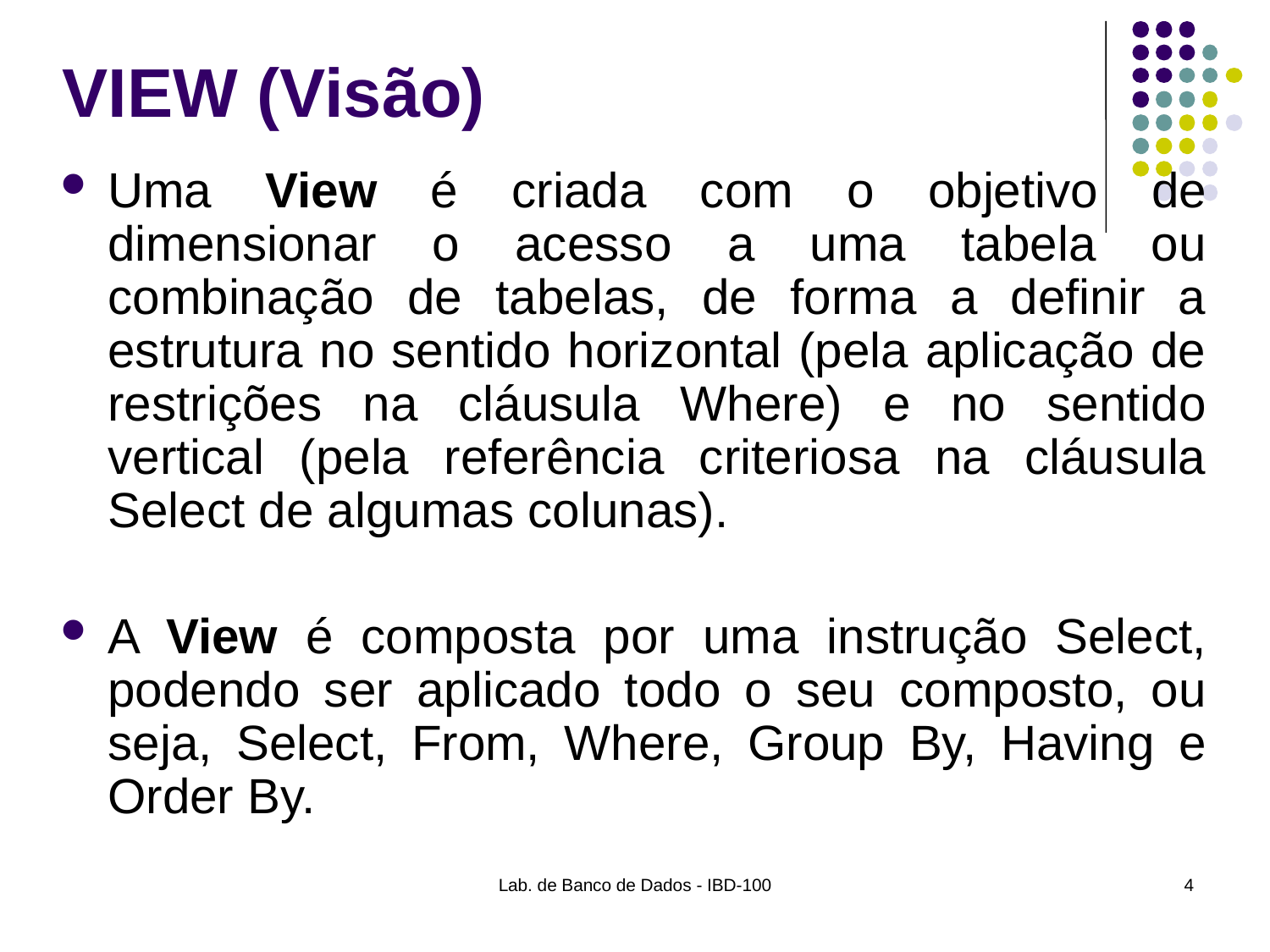

# VIEW (Visão)
Uma View é criada com o objetivo de dimensionar o acesso a uma tabela ou combinação de tabelas, de forma a definir a estrutura no sentido horizontal (pela aplicação de restrições na cláusula Where) e no sentido vertical (pela referência criteriosa na cláusula Select de algumas colunas).

A View é composta por uma instrução Select, podendo ser aplicado todo o seu composto, ou seja, Select, From, Where, Group By, Having e Order By.
Lab. de Banco de Dados - IBD-100
4